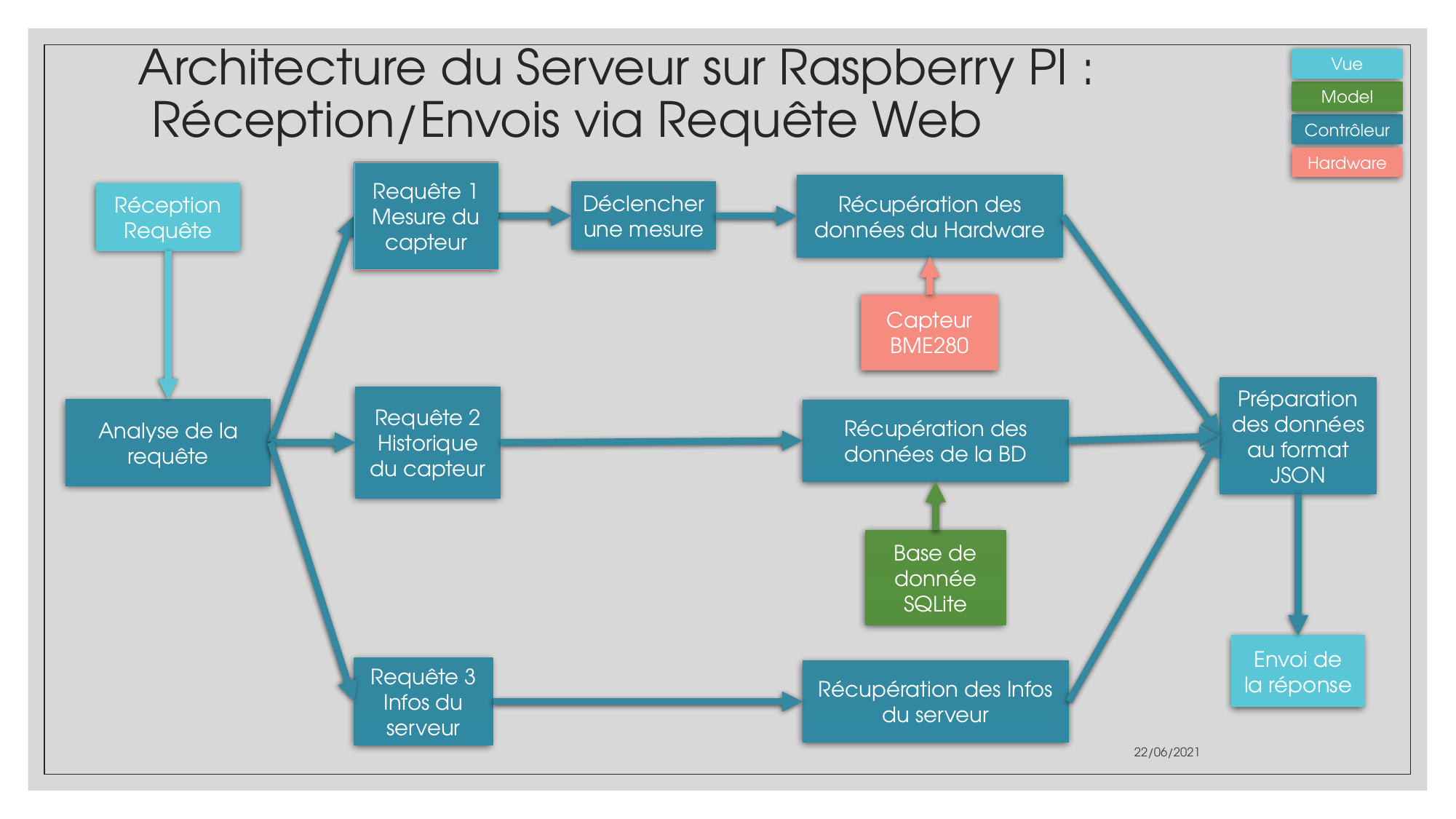

Vue
# Architecture du Serveur sur Raspberry PI : Réception/Envois via Requête Web
Model
Contrôleur
Hardware
Requête 1
Mesure du capteur
Récupération des données du Hardware
Déclencher une mesure
Réception Requête
Capteur BME280
Préparation des données au format JSON
Requête 2
Historique du capteur
Analyse de la requête
Récupération des données de la BD
Base de donnée SQLite
Envoi de la réponse
Requête 3
Infos du serveur
Récupération des Infos du serveur
22/06/2021